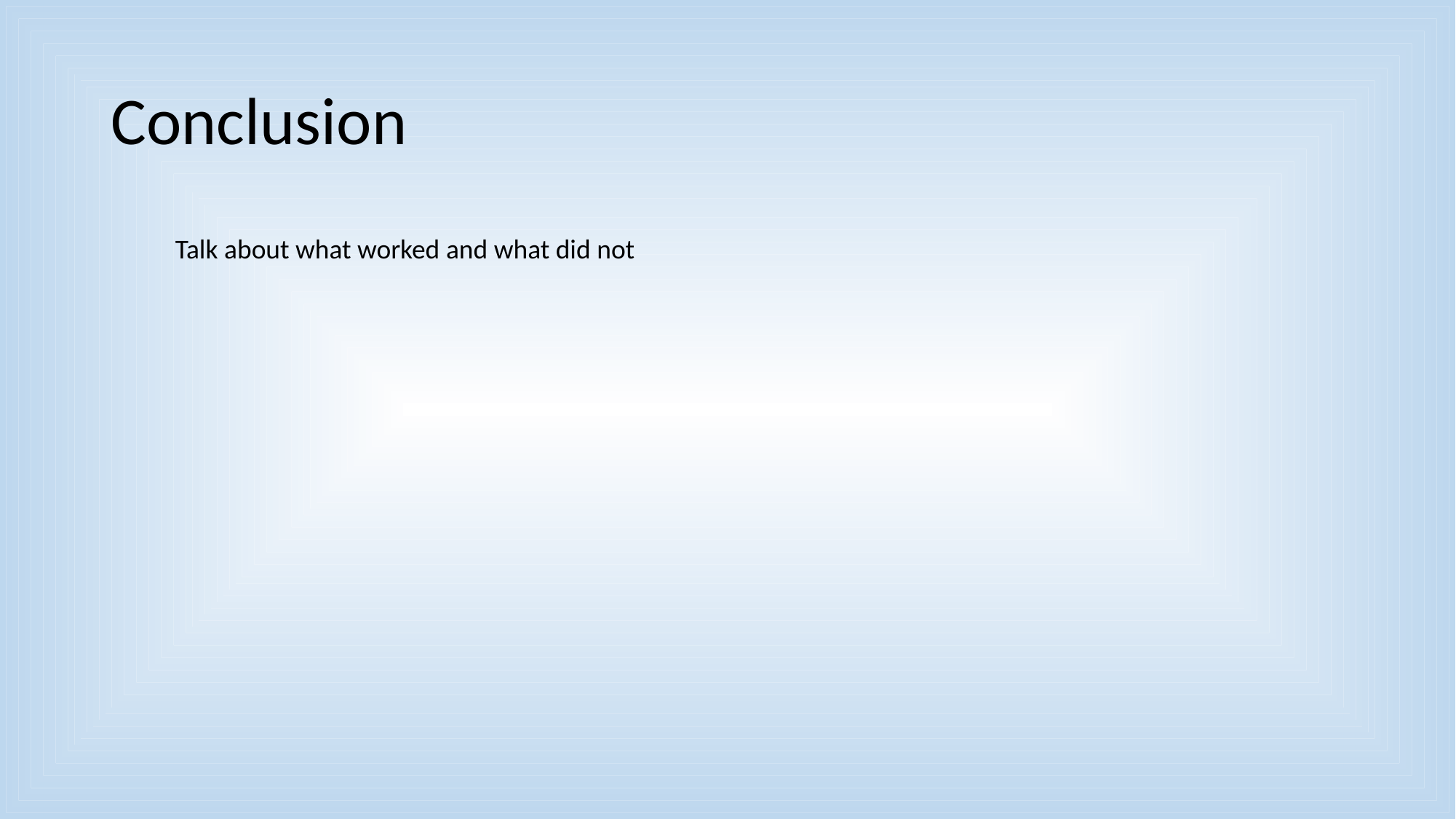

# Conclusion
Talk about what worked and what did not